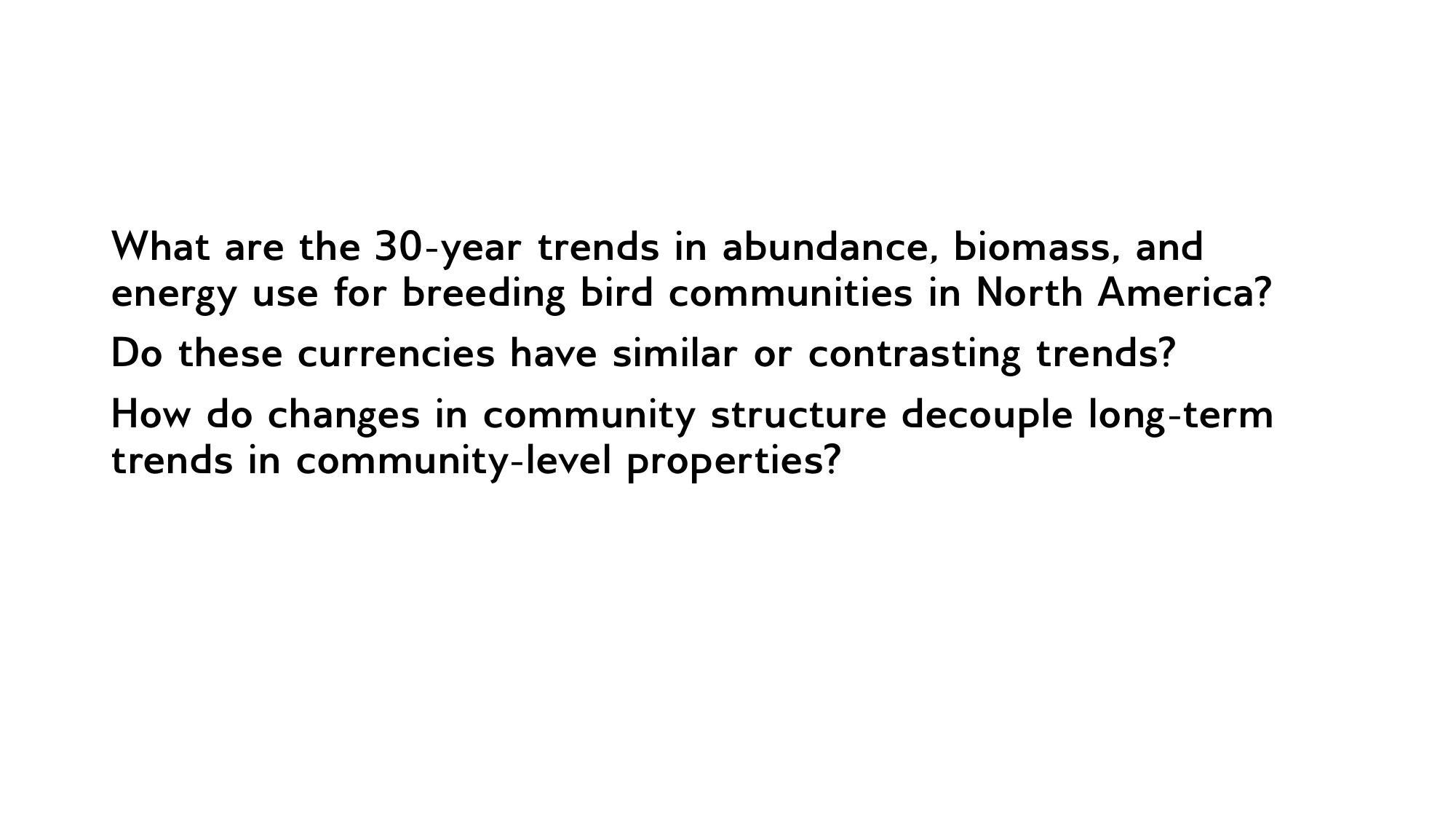

What are the 30-year trends in abundance, biomass, and energy use for breeding bird communities in North America?
Do these currencies have similar or contrasting trends?
How do changes in community structure decouple long-term trends in community-level properties?